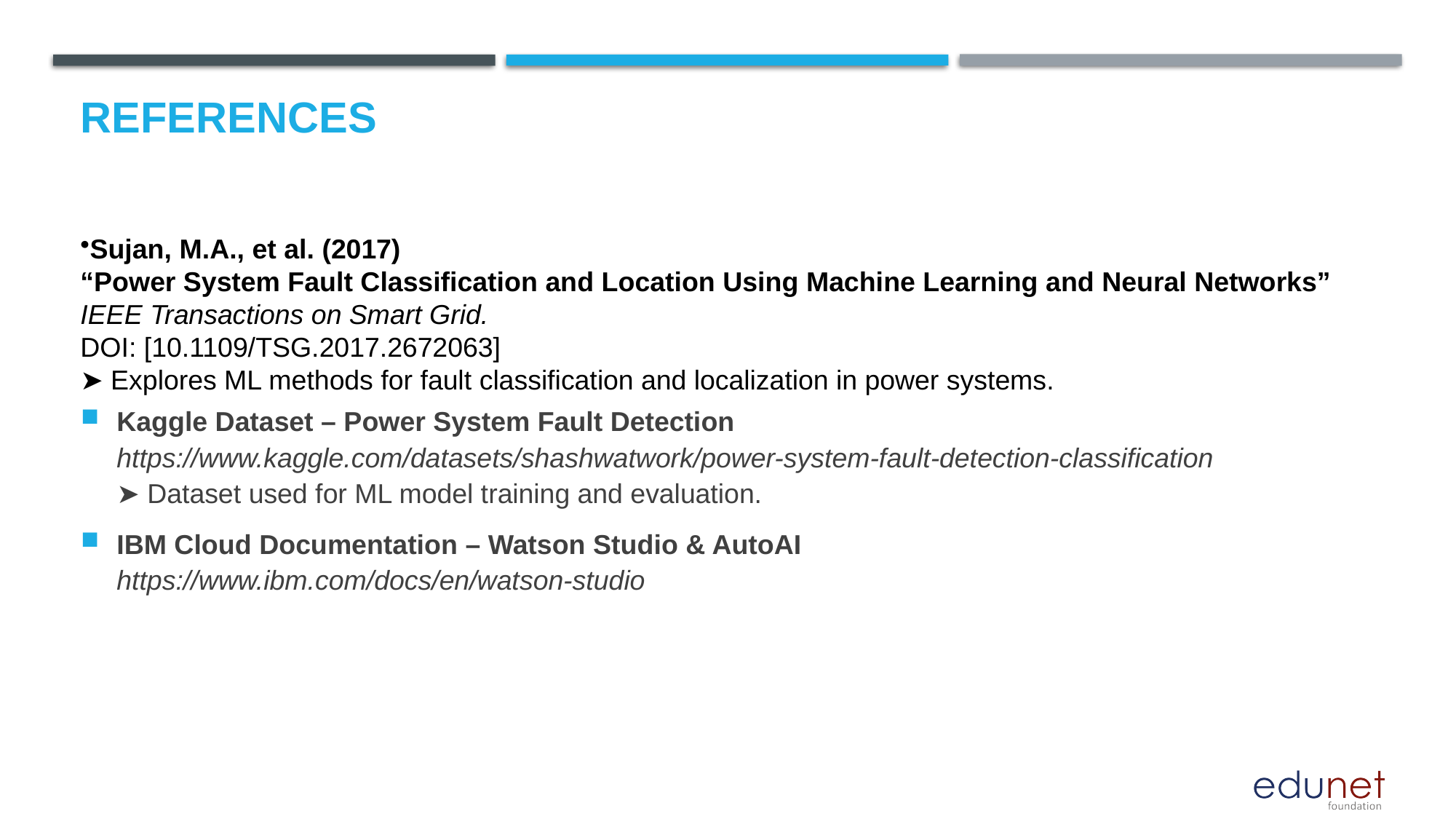

# References
Sujan, M.A., et al. (2017)
“Power System Fault Classification and Location Using Machine Learning and Neural Networks”
IEEE Transactions on Smart Grid.
DOI: [10.1109/TSG.2017.2672063]
➤ Explores ML methods for fault classification and localization in power systems.
Kaggle Dataset – Power System Fault Detection
https://www.kaggle.com/datasets/shashwatwork/power-system-fault-detection-classification
➤ Dataset used for ML model training and evaluation.
IBM Cloud Documentation – Watson Studio & AutoAI
https://www.ibm.com/docs/en/watson-studio